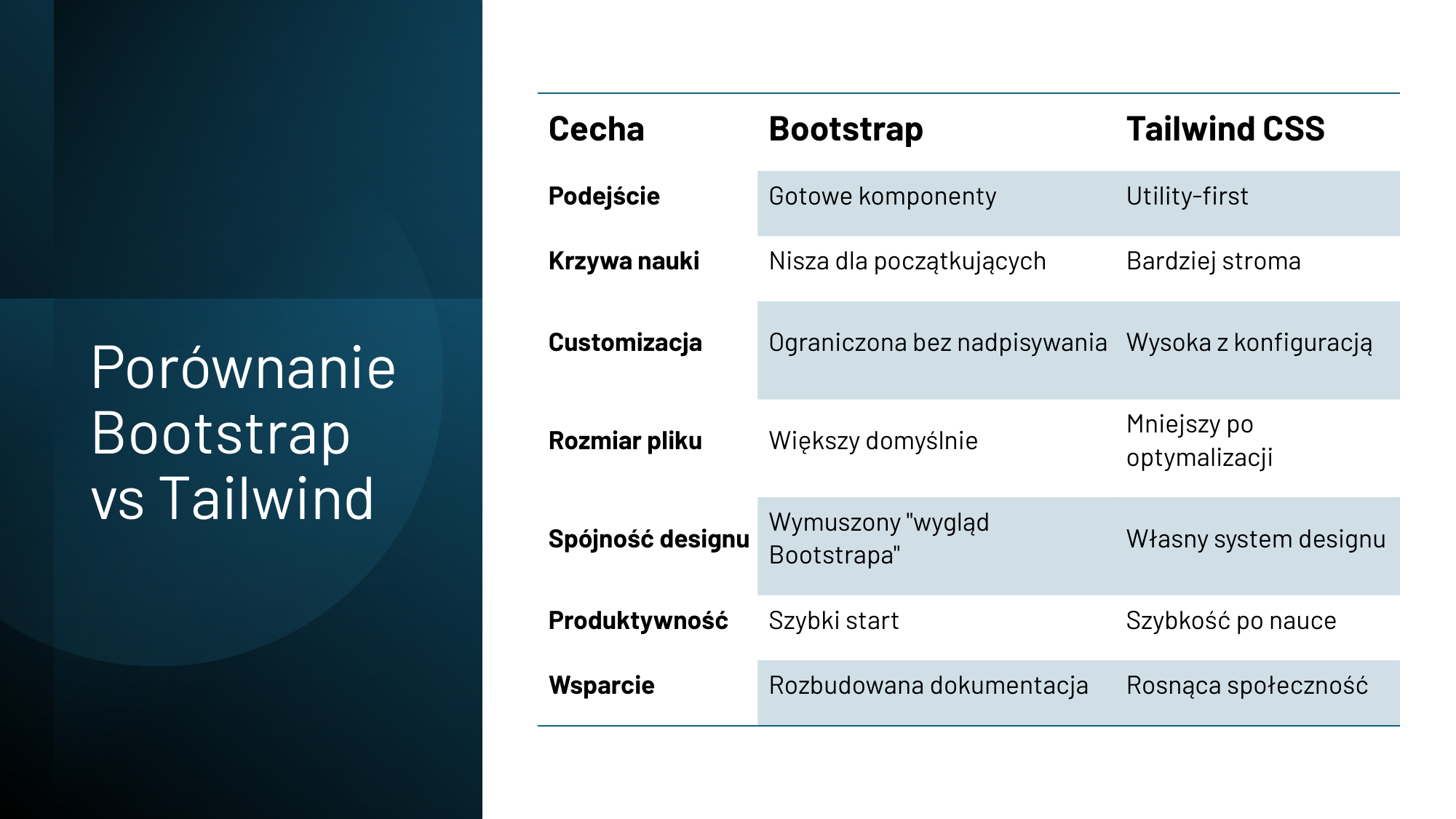

| Cecha | Bootstrap | Tailwind CSS |
| --- | --- | --- |
| Podejście | Gotowe komponenty | Utility-first |
| Krzywa nauki | Nisza dla początkujących | Bardziej stroma |
| Customizacja | Ograniczona bez nadpisywania | Wysoka z konfiguracją |
| Rozmiar pliku | Większy domyślnie | Mniejszy po optymalizacji |
| Spójność designu | Wymuszony "wygląd Bootstrapa" | Własny system designu |
| Produktywność | Szybki start | Szybkość po nauce |
| Wsparcie | Rozbudowana dokumentacja | Rosnąca społeczność |

# Porównanie Bootstrap vs Tailwind